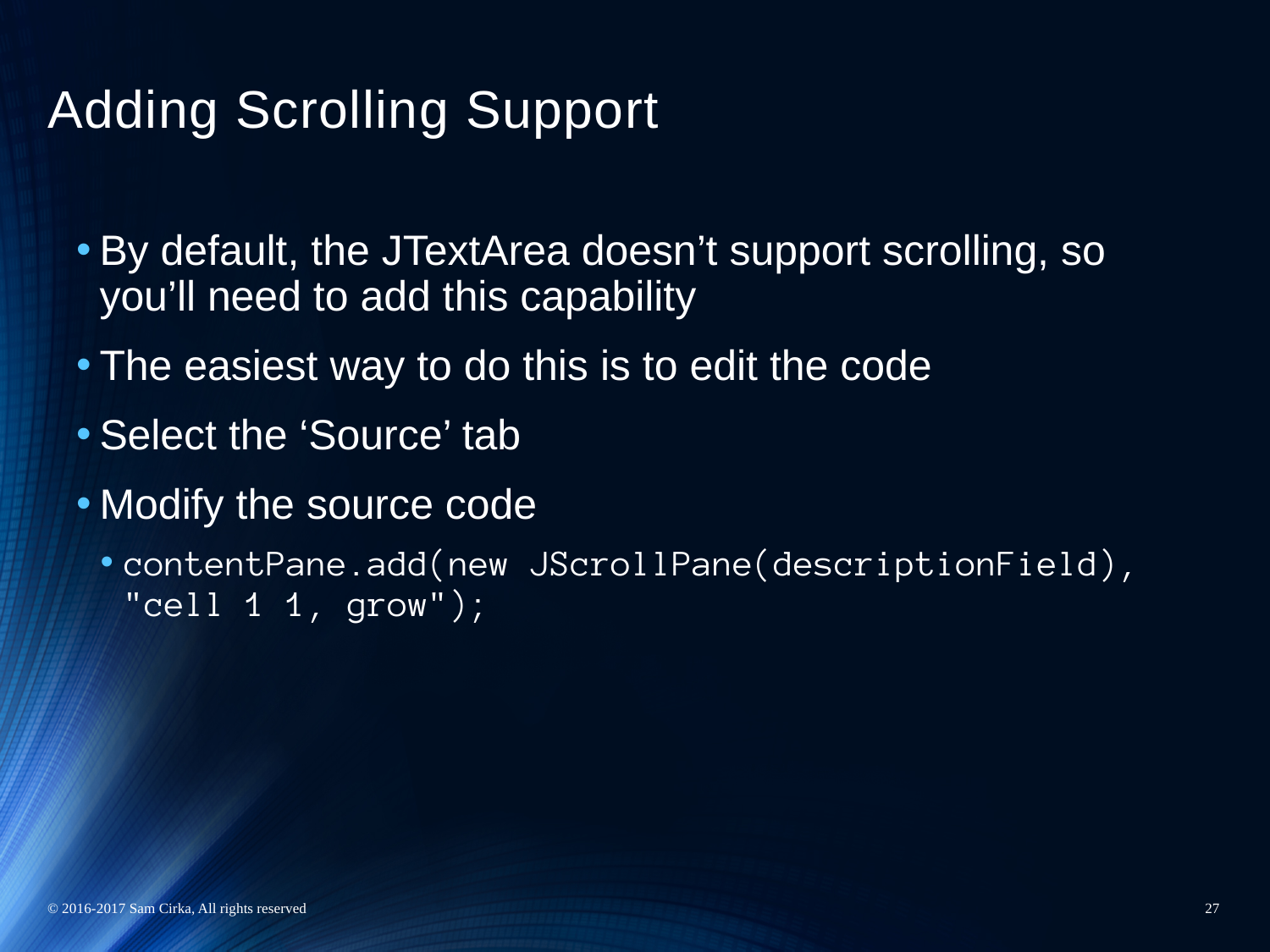

# Adding Scrolling Support
By default, the JTextArea doesn’t support scrolling, so you’ll need to add this capability
The easiest way to do this is to edit the code
Select the ‘Source’ tab
Modify the source code
contentPane.add(new JScrollPane(descriptionField), "cell 1 1, grow");

© 2016-2017 Sam Cirka, All rights reserved
27